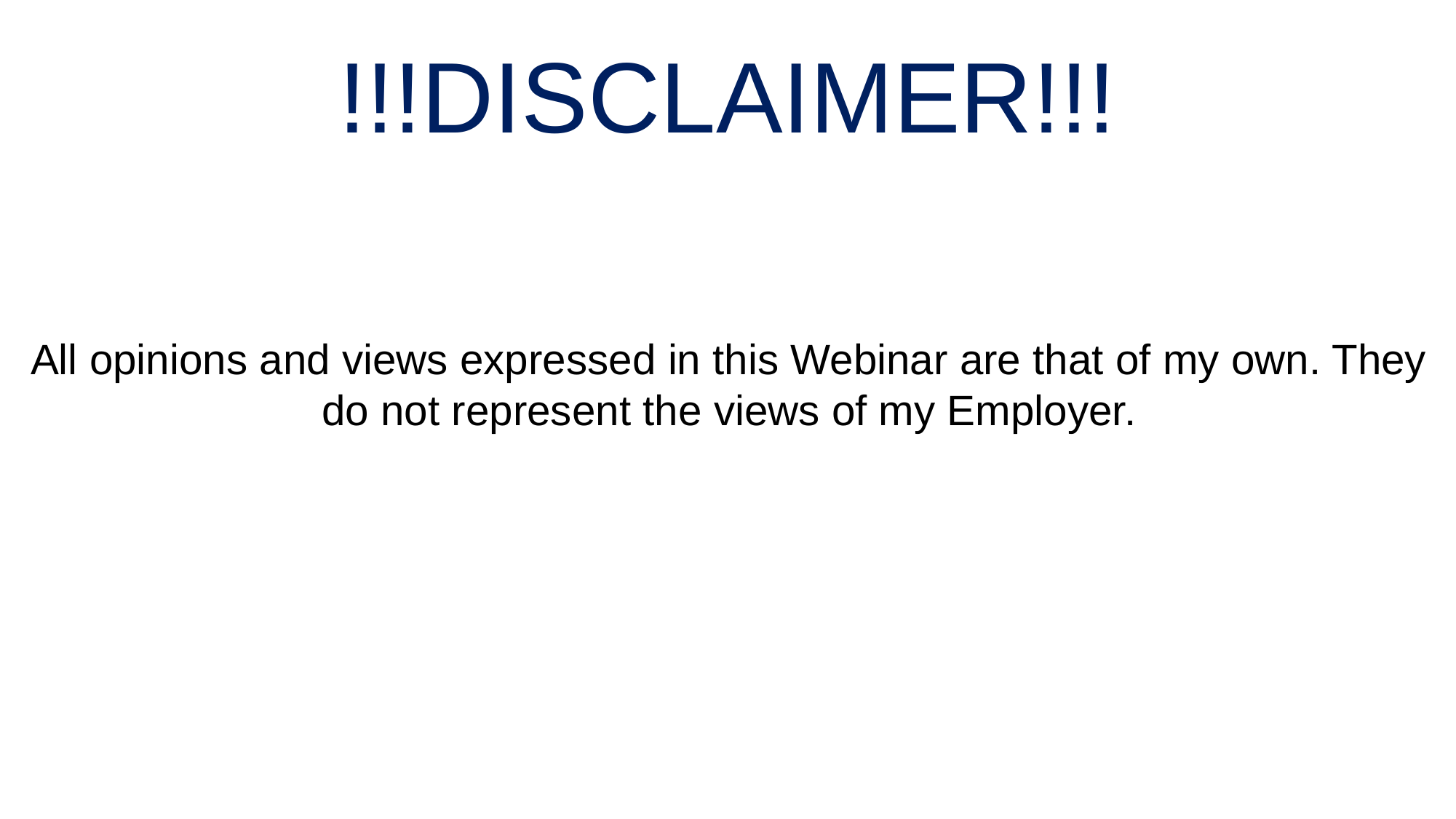

!!!DISCLAIMER!!!
All opinions and views expressed in this Webinar are that of my own. They do not represent the views of my Employer.